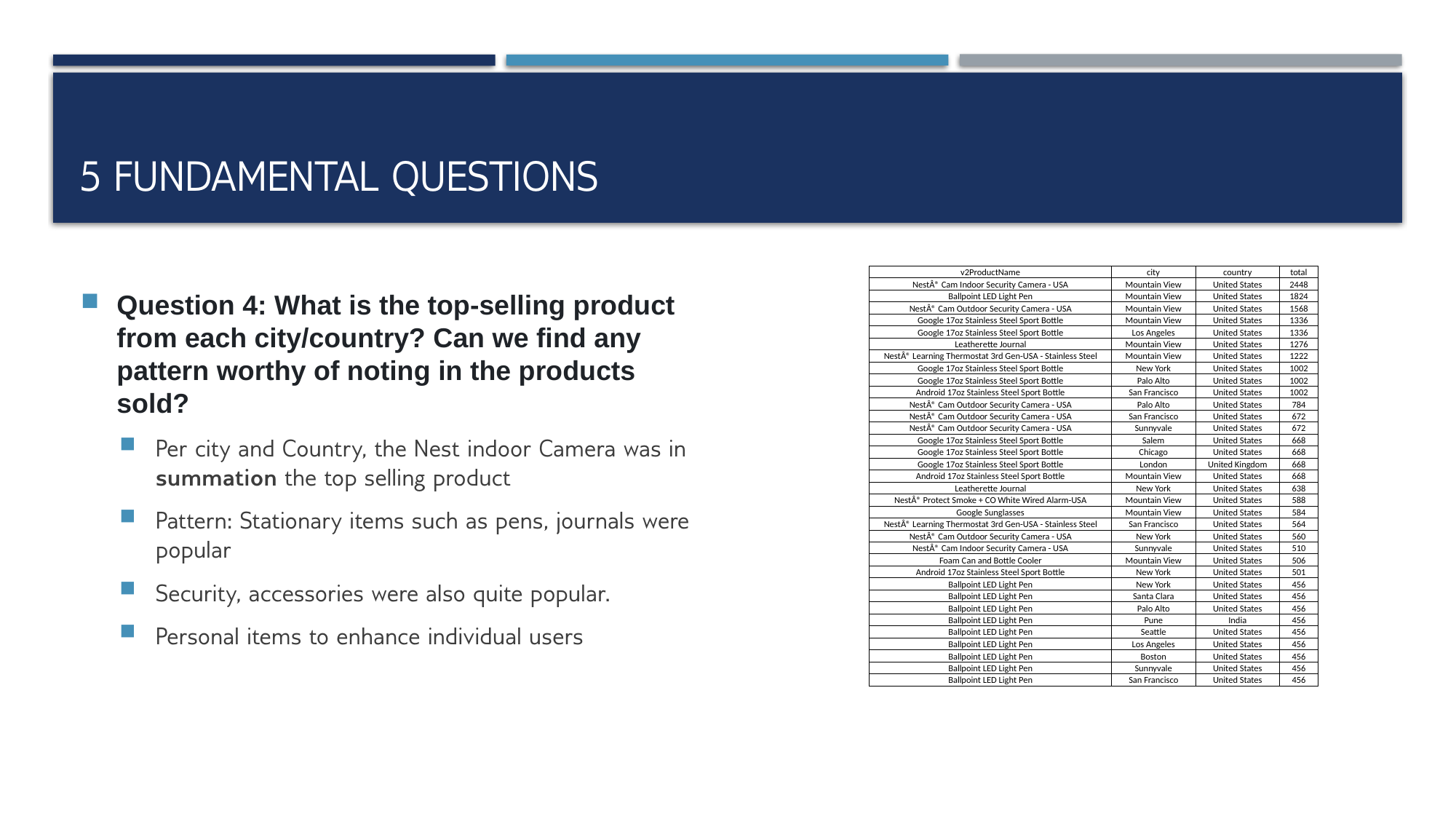

# 5 fundamental questions
Question 4: What is the top-selling product from each city/country? Can we find any pattern worthy of noting in the products sold?
Per city and Country, the Nest indoor Camera was in summation the top selling product
Pattern: Stationary items such as pens, journals were popular
Security, accessories were also quite popular.
Personal items to enhance individual users
| v2ProductName | city | country | total |
| --- | --- | --- | --- |
| NestÂ® Cam Indoor Security Camera - USA | Mountain View | United States | 2448 |
| Ballpoint LED Light Pen | Mountain View | United States | 1824 |
| NestÂ® Cam Outdoor Security Camera - USA | Mountain View | United States | 1568 |
| Google 17oz Stainless Steel Sport Bottle | Mountain View | United States | 1336 |
| Google 17oz Stainless Steel Sport Bottle | Los Angeles | United States | 1336 |
| Leatherette Journal | Mountain View | United States | 1276 |
| NestÂ® Learning Thermostat 3rd Gen-USA - Stainless Steel | Mountain View | United States | 1222 |
| Google 17oz Stainless Steel Sport Bottle | New York | United States | 1002 |
| Google 17oz Stainless Steel Sport Bottle | Palo Alto | United States | 1002 |
| Android 17oz Stainless Steel Sport Bottle | San Francisco | United States | 1002 |
| NestÂ® Cam Outdoor Security Camera - USA | Palo Alto | United States | 784 |
| NestÂ® Cam Outdoor Security Camera - USA | San Francisco | United States | 672 |
| NestÂ® Cam Outdoor Security Camera - USA | Sunnyvale | United States | 672 |
| Google 17oz Stainless Steel Sport Bottle | Salem | United States | 668 |
| Google 17oz Stainless Steel Sport Bottle | Chicago | United States | 668 |
| Google 17oz Stainless Steel Sport Bottle | London | United Kingdom | 668 |
| Android 17oz Stainless Steel Sport Bottle | Mountain View | United States | 668 |
| Leatherette Journal | New York | United States | 638 |
| NestÂ® Protect Smoke + CO White Wired Alarm-USA | Mountain View | United States | 588 |
| Google Sunglasses | Mountain View | United States | 584 |
| NestÂ® Learning Thermostat 3rd Gen-USA - Stainless Steel | San Francisco | United States | 564 |
| NestÂ® Cam Outdoor Security Camera - USA | New York | United States | 560 |
| NestÂ® Cam Indoor Security Camera - USA | Sunnyvale | United States | 510 |
| Foam Can and Bottle Cooler | Mountain View | United States | 506 |
| Android 17oz Stainless Steel Sport Bottle | New York | United States | 501 |
| Ballpoint LED Light Pen | New York | United States | 456 |
| Ballpoint LED Light Pen | Santa Clara | United States | 456 |
| Ballpoint LED Light Pen | Palo Alto | United States | 456 |
| Ballpoint LED Light Pen | Pune | India | 456 |
| Ballpoint LED Light Pen | Seattle | United States | 456 |
| Ballpoint LED Light Pen | Los Angeles | United States | 456 |
| Ballpoint LED Light Pen | Boston | United States | 456 |
| Ballpoint LED Light Pen | Sunnyvale | United States | 456 |
| Ballpoint LED Light Pen | San Francisco | United States | 456 |